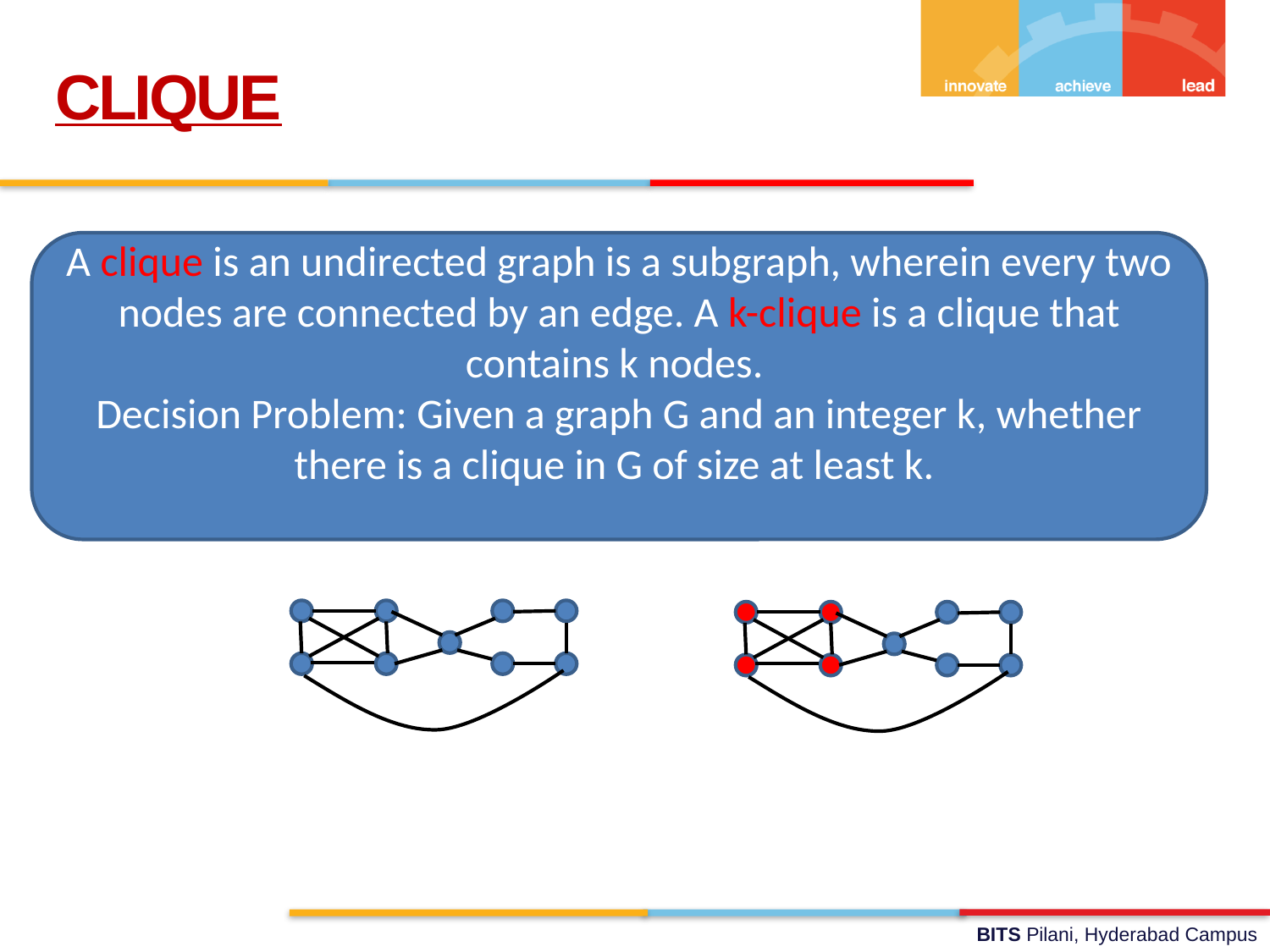

CLIQUE

A clique is an undirected graph is a subgraph, wherein every two nodes are connected by an edge. A k-clique is a clique that contains k nodes.
Decision Problem: Given a graph G and an integer k, whether there is a clique in G of size at least k.